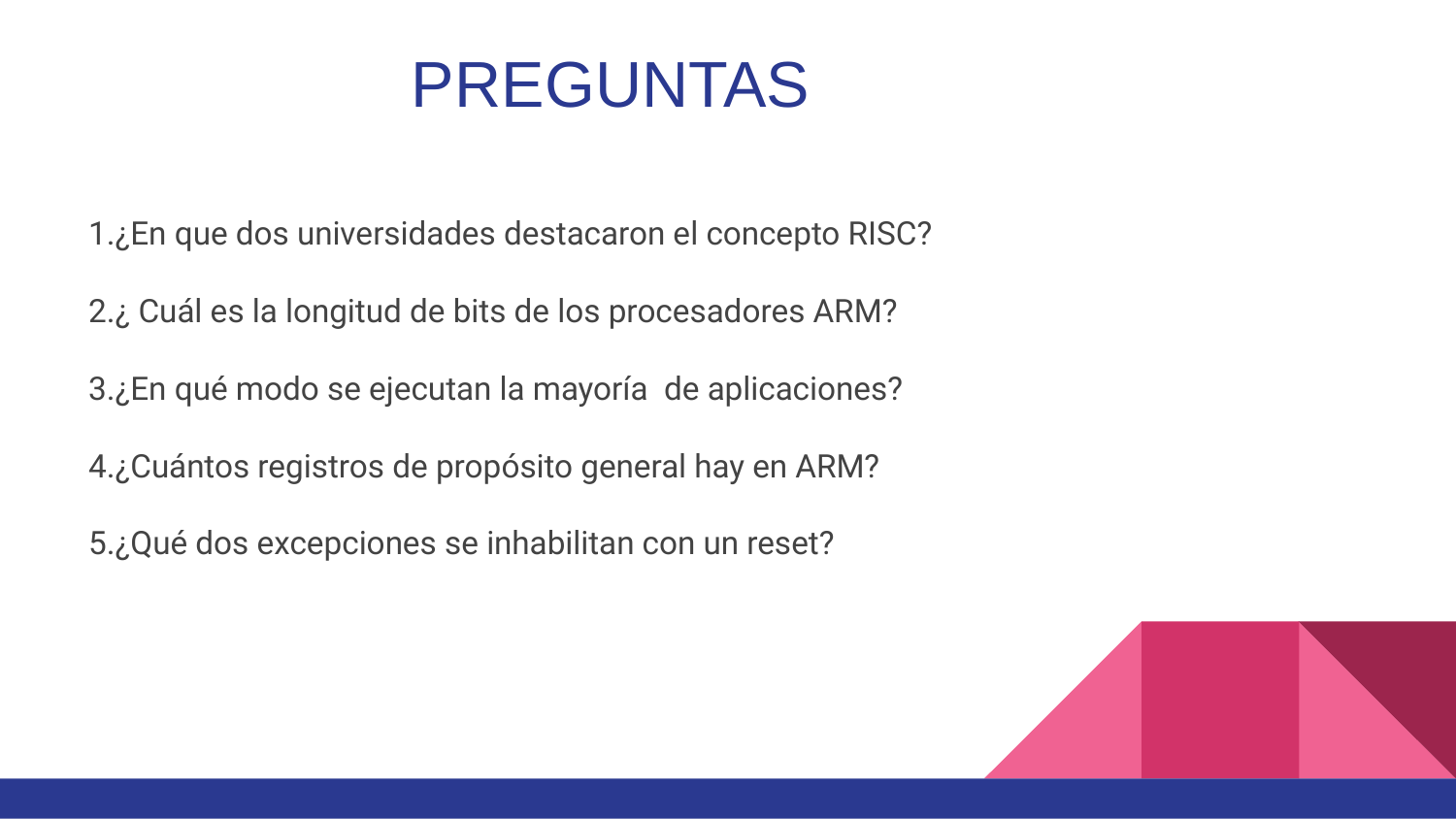

PREGUNTAS
1.¿En que dos universidades destacaron el concepto RISC?

2.¿ Cuál es la longitud de bits de los procesadores ARM?

3.¿En qué modo se ejecutan la mayoría  de aplicaciones?

4.¿Cuántos registros de propósito general hay en ARM?

5.¿Qué dos excepciones se inhabilitan con un reset?